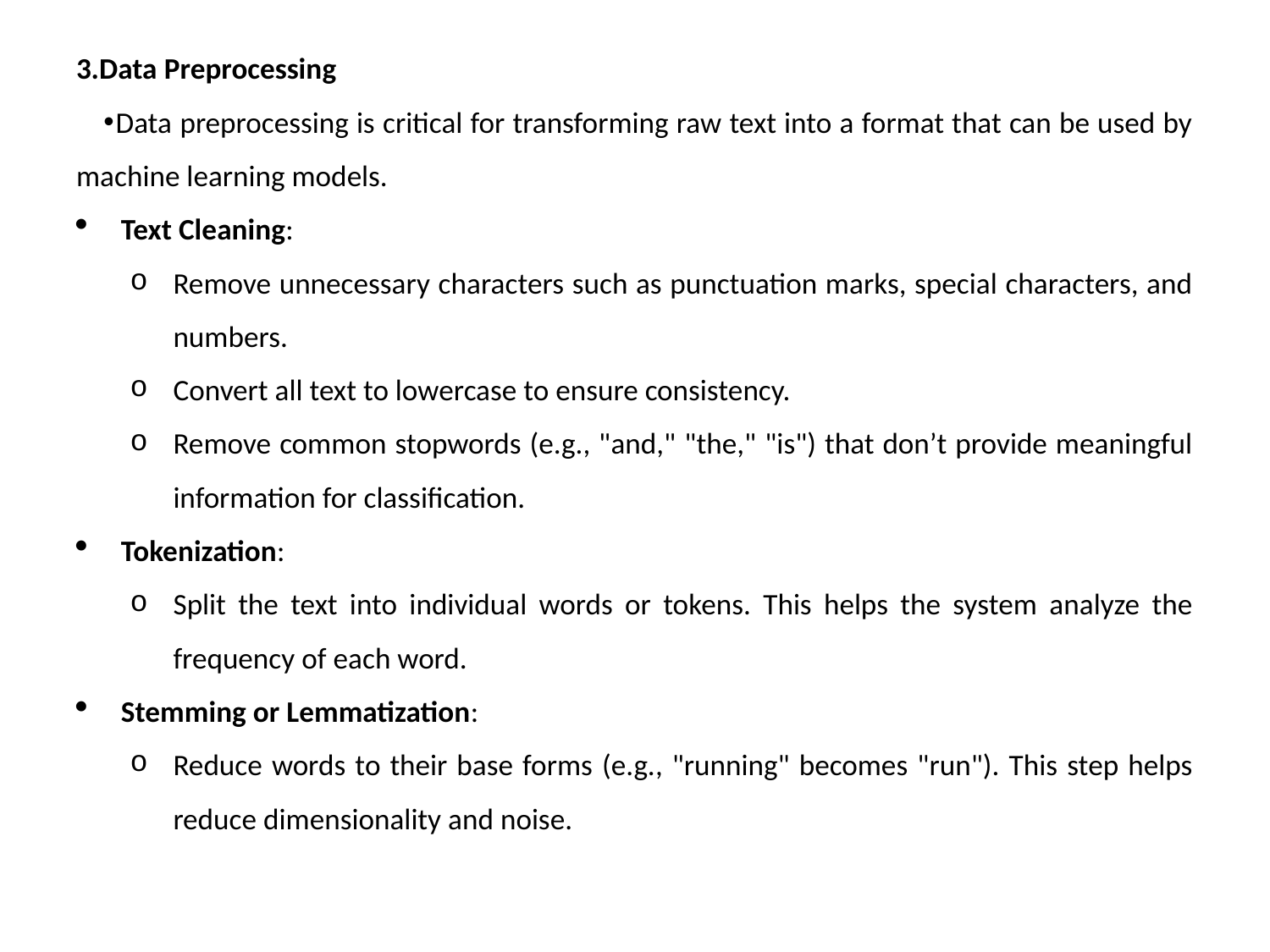

3.Data Preprocessing
Data preprocessing is critical for transforming raw text into a format that can be used by machine learning models.
Text Cleaning:
Remove unnecessary characters such as punctuation marks, special characters, and numbers.
Convert all text to lowercase to ensure consistency.
Remove common stopwords (e.g., "and," "the," "is") that don’t provide meaningful information for classification.
Tokenization:
Split the text into individual words or tokens. This helps the system analyze the frequency of each word.
Stemming or Lemmatization:
Reduce words to their base forms (e.g., "running" becomes "run"). This step helps reduce dimensionality and noise.